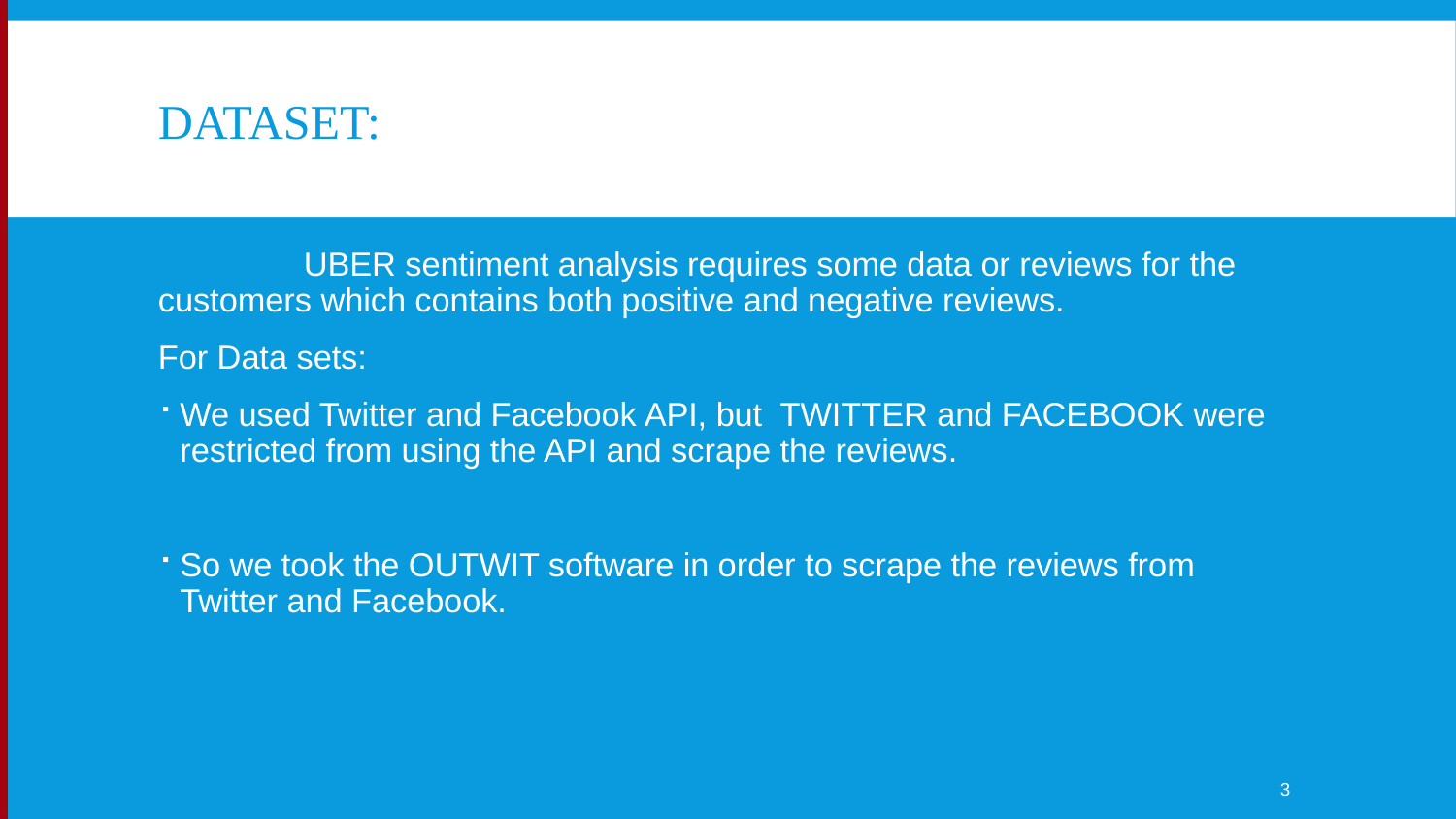

# DATASET:
	UBER sentiment analysis requires some data or reviews for the customers which contains both positive and negative reviews.
For Data sets:
We used Twitter and Facebook API, but  TWITTER and FACEBOOK were restricted from using the API and scrape the reviews.

So we took the OUTWIT software in order to scrape the reviews from Twitter and Facebook.
3